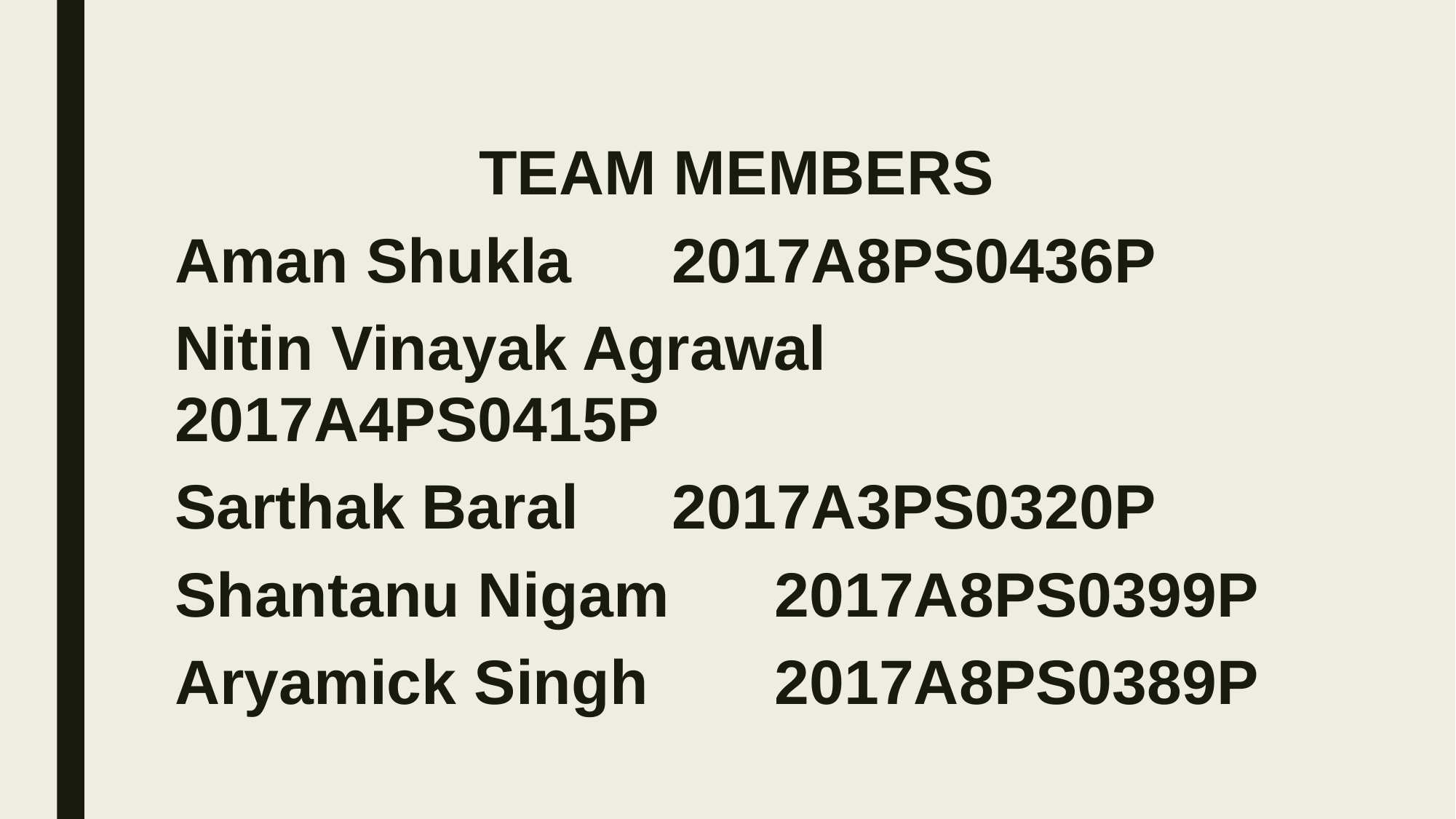

TEAM MEMBERS
Aman Shukla		     2017A8PS0436P
Nitin Vinayak Agrawal  2017A4PS0415P
Sarthak Baral		     2017A3PS0320P
Shantanu Nigam	     2017A8PS0399P
Aryamick Singh 	     2017A8PS0389P